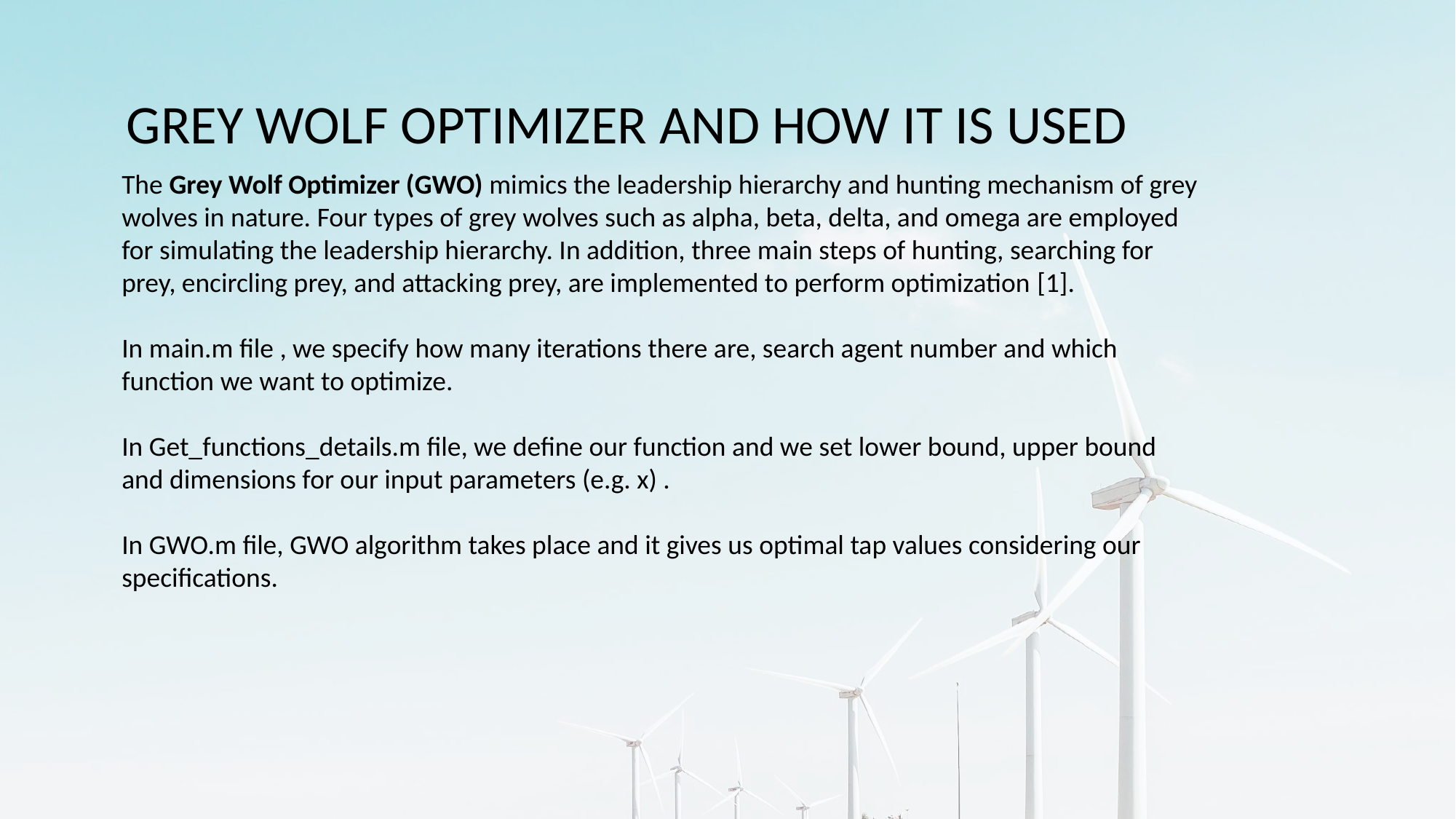

GREY WOLF OPTIMIZER AND HOW IT IS USED
The Grey Wolf Optimizer (GWO) mimics the leadership hierarchy and hunting mechanism of grey wolves in nature. Four types of grey wolves such as alpha, beta, delta, and omega are employed for simulating the leadership hierarchy. In addition, three main steps of hunting, searching for prey, encircling prey, and attacking prey, are implemented to perform optimization [1].

In main.m file , we specify how many iterations there are, search agent number and which function we want to optimize.

In Get_functions_details.m file, we define our function and we set lower bound, upper bound and dimensions for our input parameters (e.g. x) .

In GWO.m file, GWO algorithm takes place and it gives us optimal tap values considering our specifications.